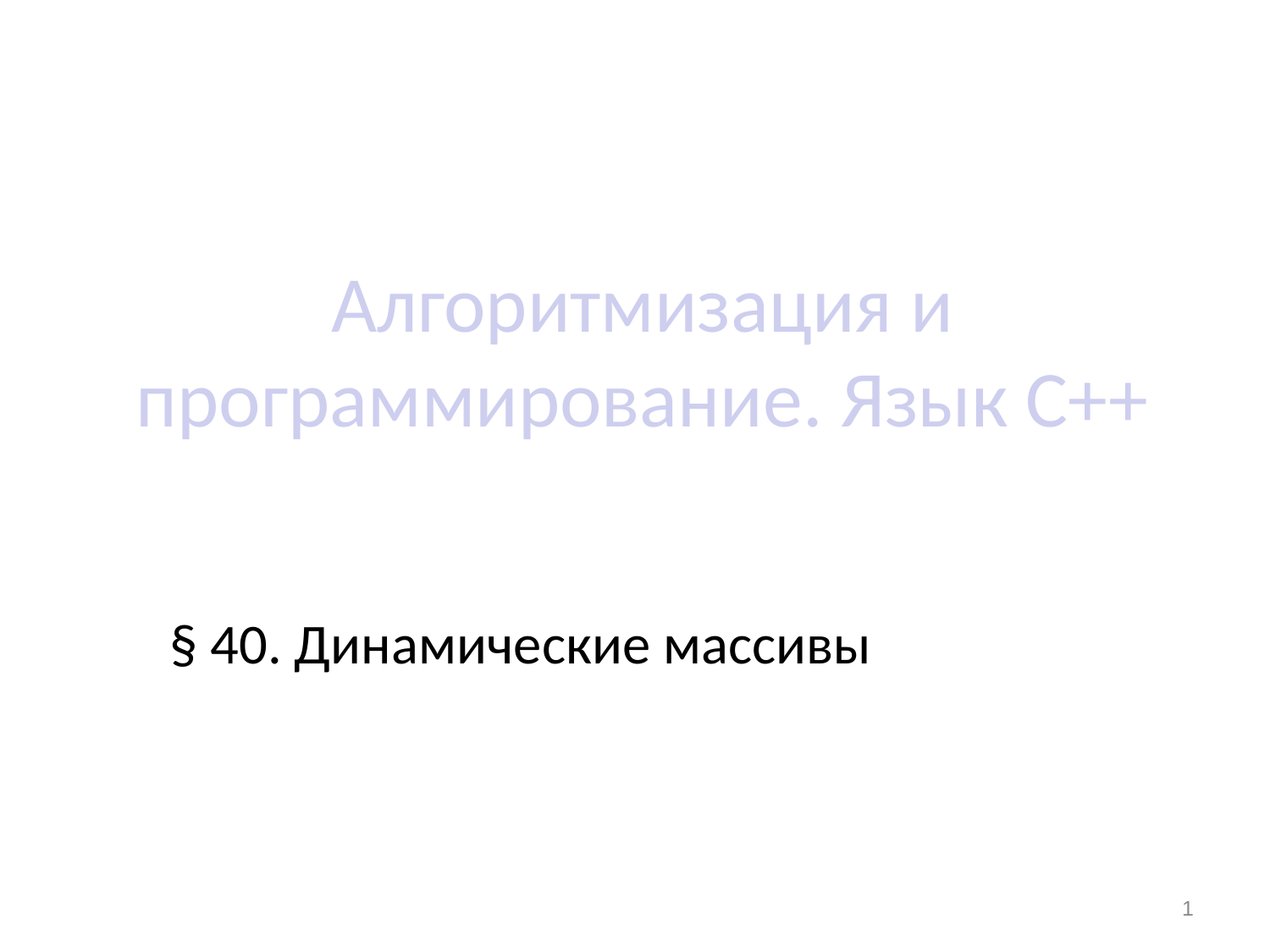

# Алгоритмизация и программирование. Язык C++
§ 40. Динамические массивы
1